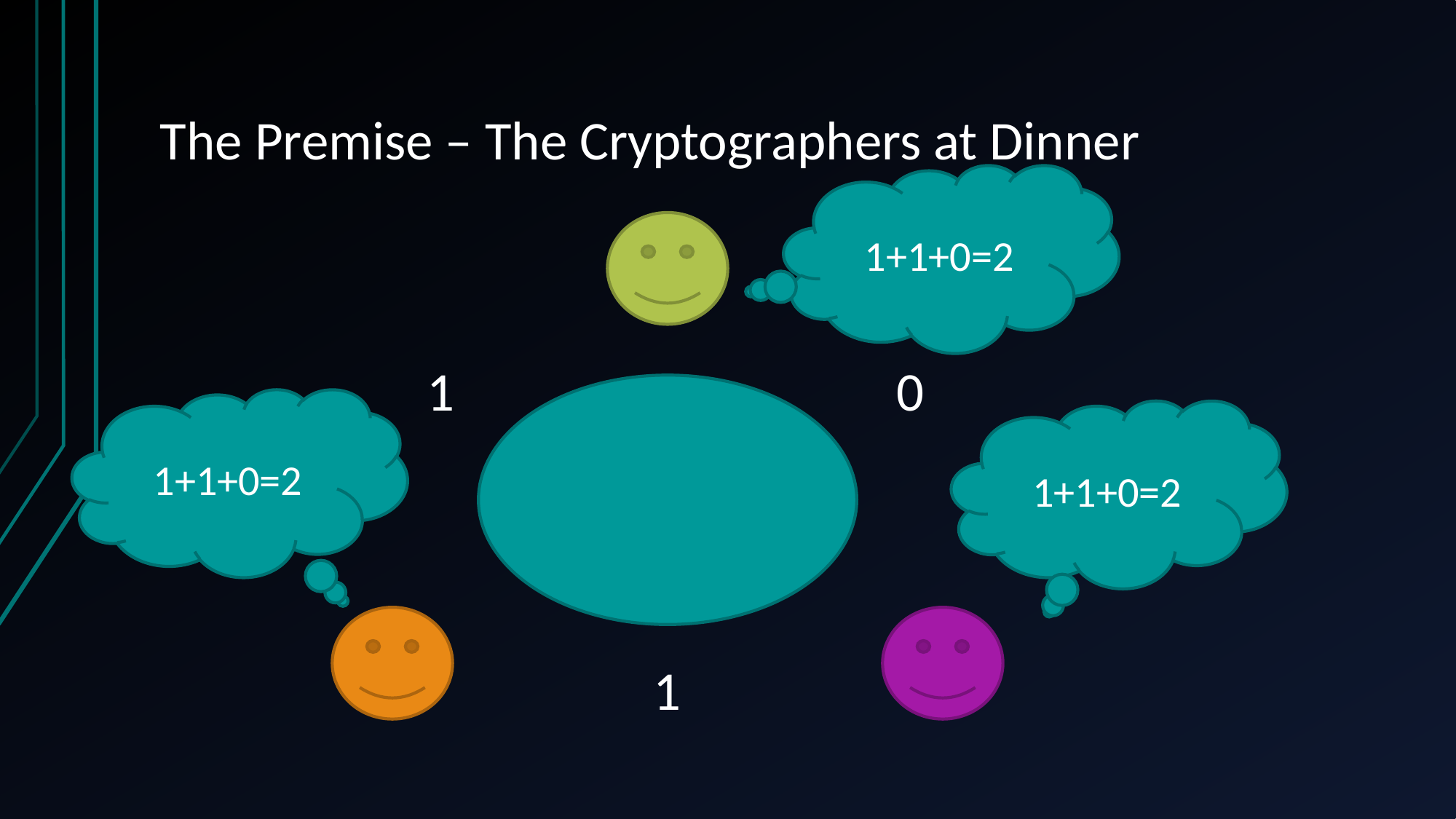

# The Premise – The Cryptographers at Dinner
1+1+0=2

1
0

1+1+0=2
1+1+0=2

1